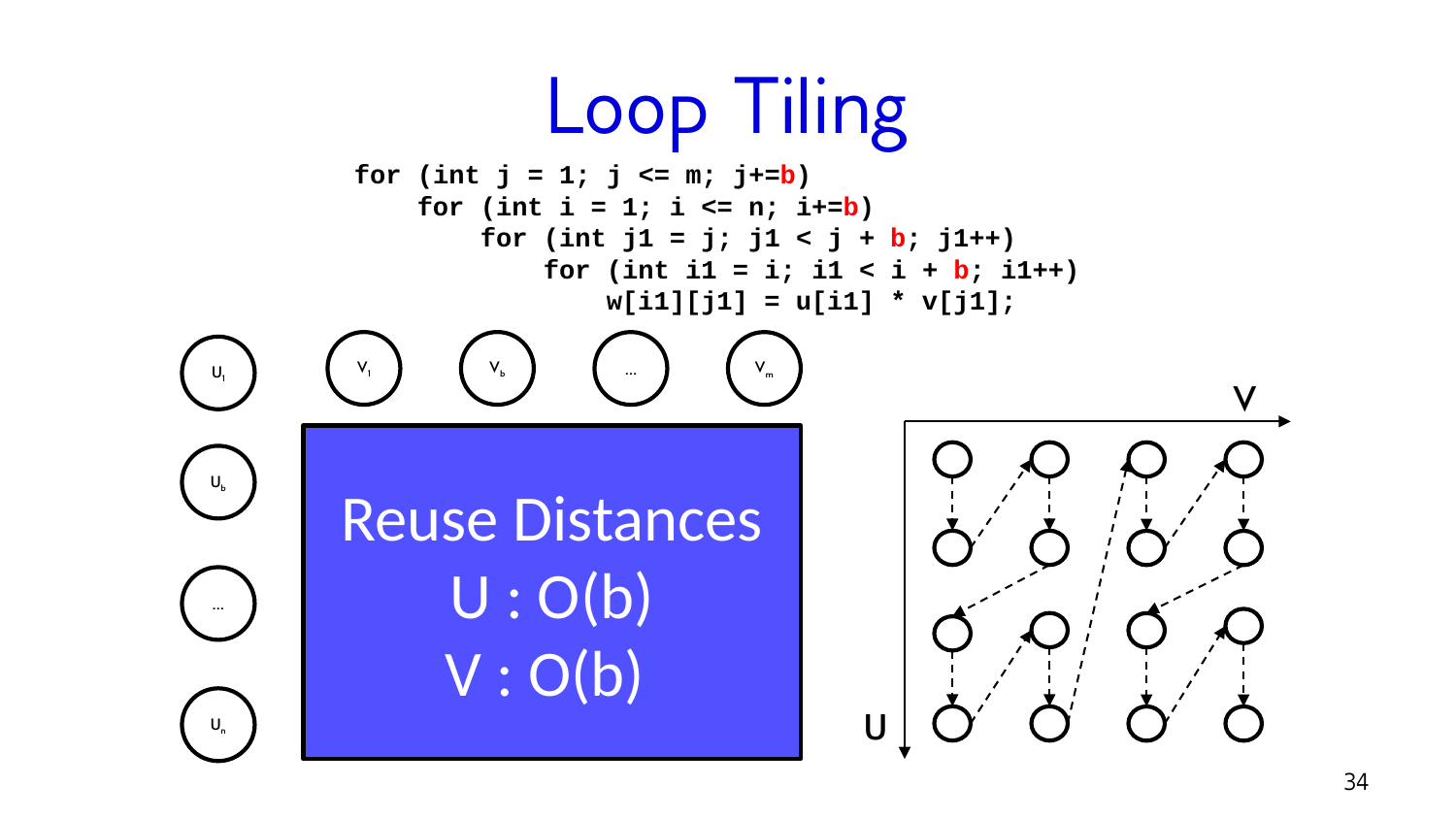

# Loop Tiling
for (int j = 1; j <= m; j+=b)
    for (int i = 1; i <= n; i+=b)
        for (int j1 = j; j1 < j + b; j1++)
            for (int i1 = i; i1 < i + b; i1++)
                w[i1][j1] = u[i1] * v[j1];
V1
Vb
…
Vm
U1
V
Reuse Distances
U : O(b)
V : O(b)

Ub

…

Un
U

34